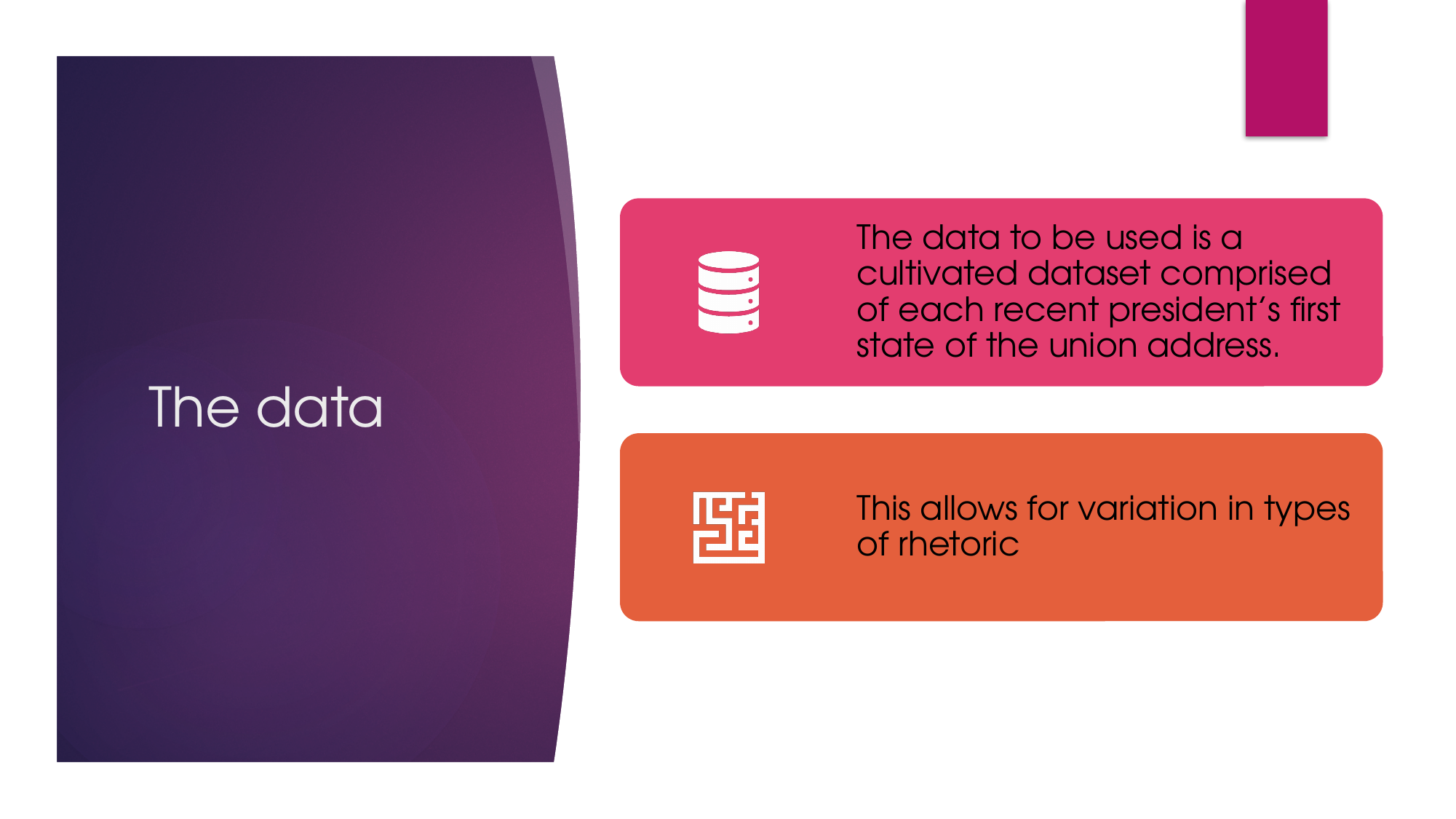

The data to be used is a cultivated dataset comprised of each recent president’s first state of the union address.
This allows for variation in types of rhetoric
# The data